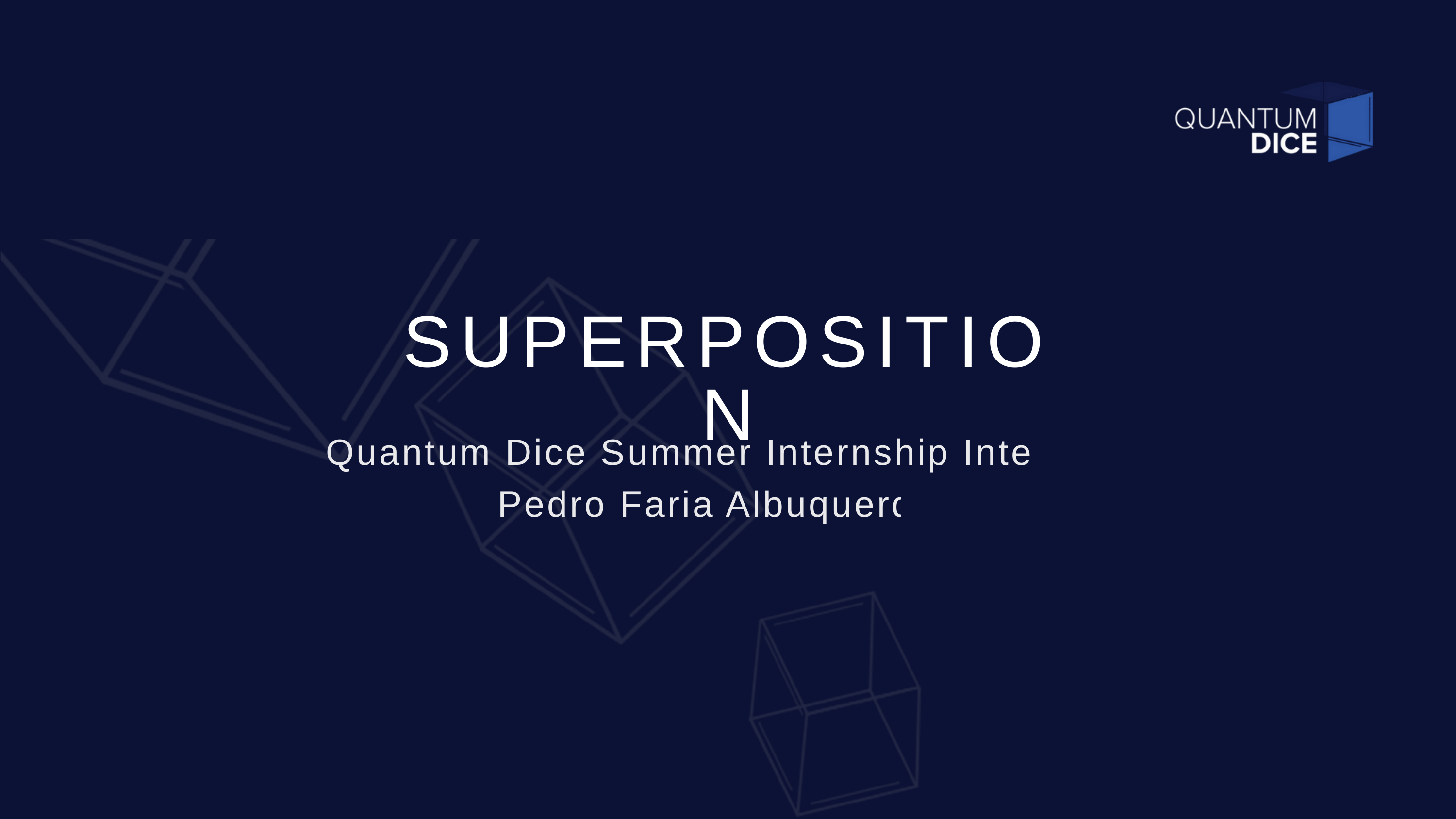

SUPERPOSITION
Quantum Dice Summer Internship Interview
Pedro Faria Albuquerque